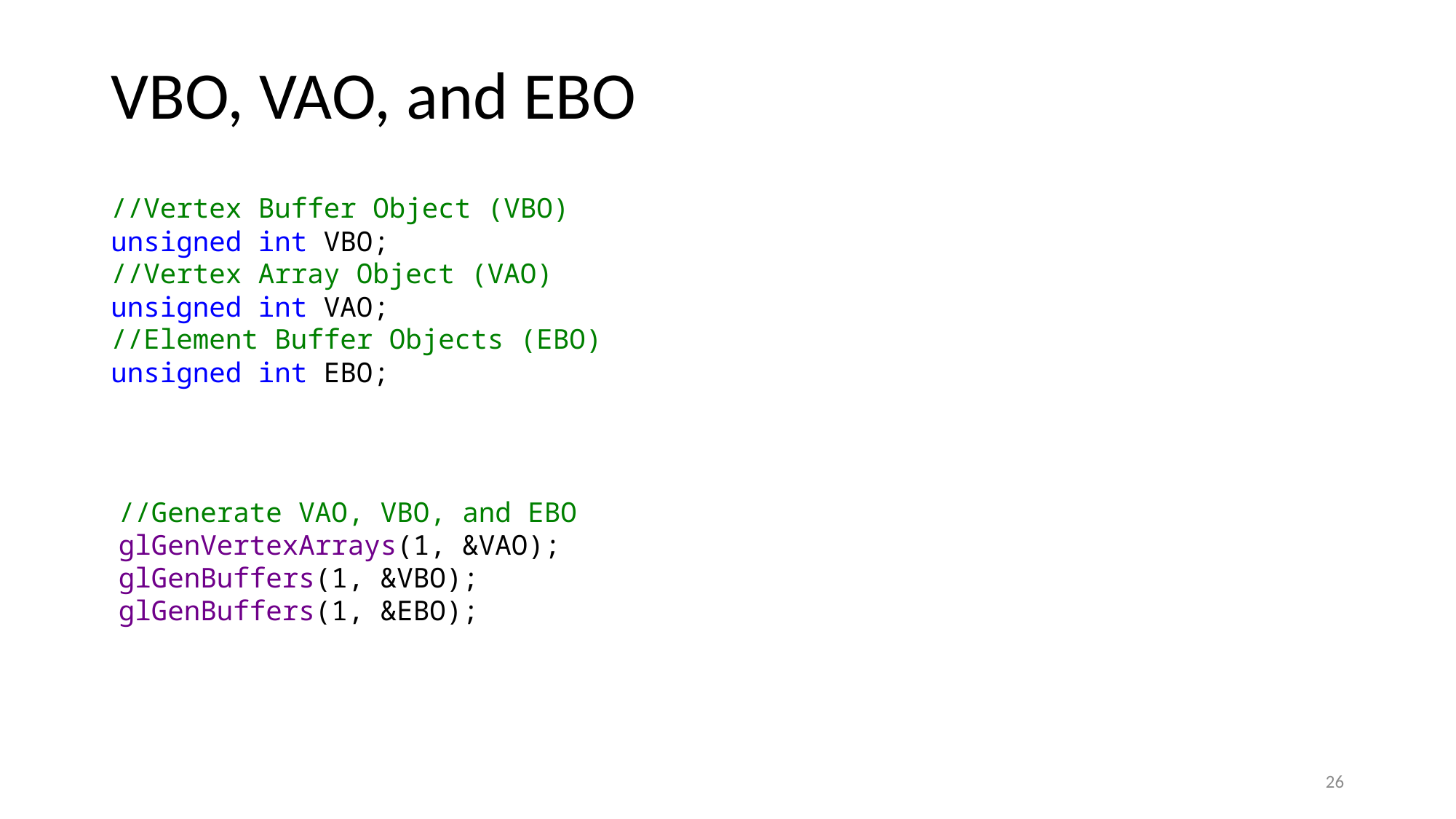

# VBO, VAO, and EBO
//Vertex Buffer Object (VBO)
unsigned int VBO;
//Vertex Array Object (VAO)
unsigned int VAO;
//Element Buffer Objects (EBO)
unsigned int EBO;
//Generate VAO, VBO, and EBO
glGenVertexArrays(1, &VAO);
glGenBuffers(1, &VBO);
glGenBuffers(1, &EBO);
26